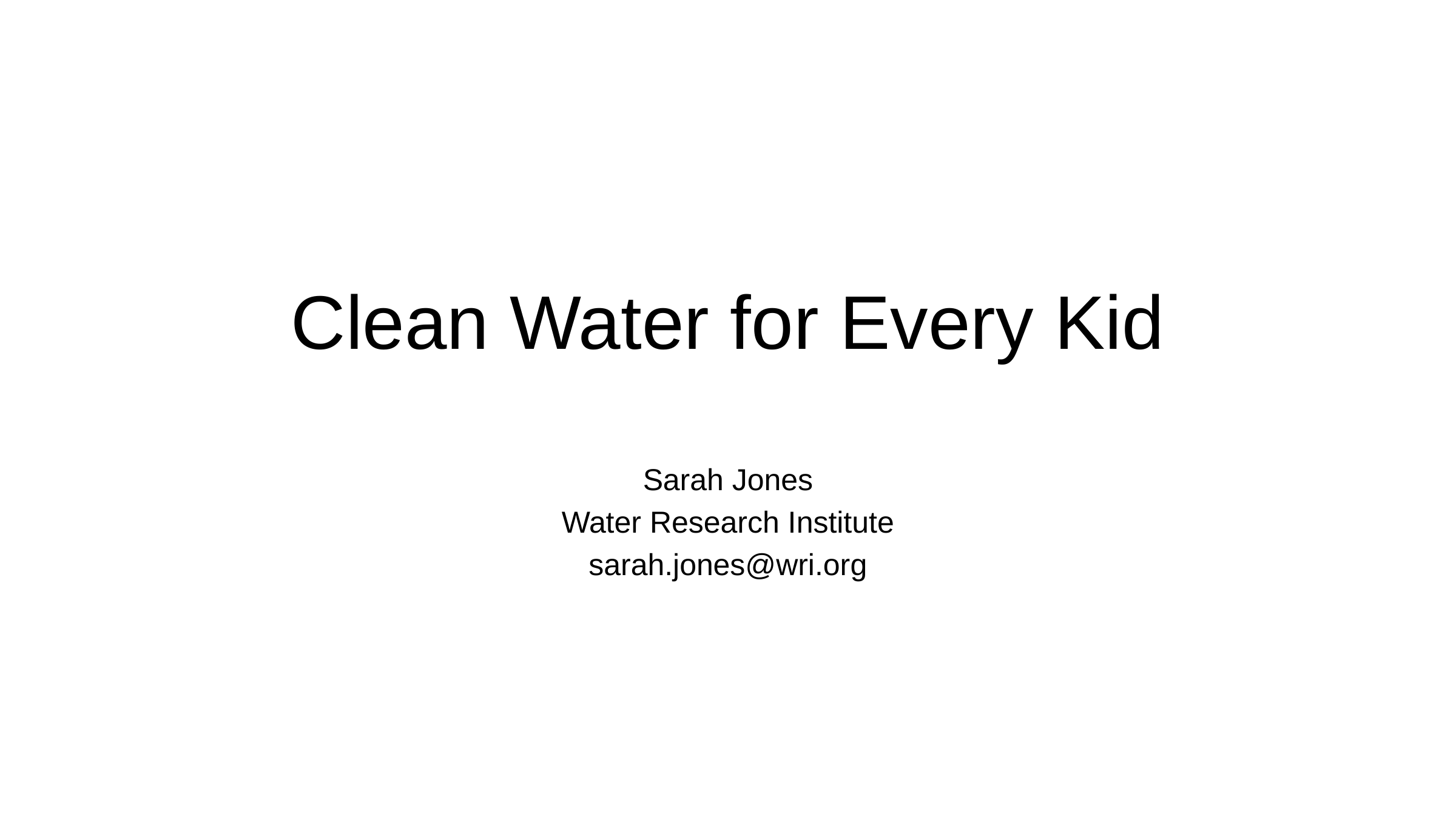

# Clean Water for Every Kid
Sarah Jones
Water Research Institute
sarah.jones@wri.org